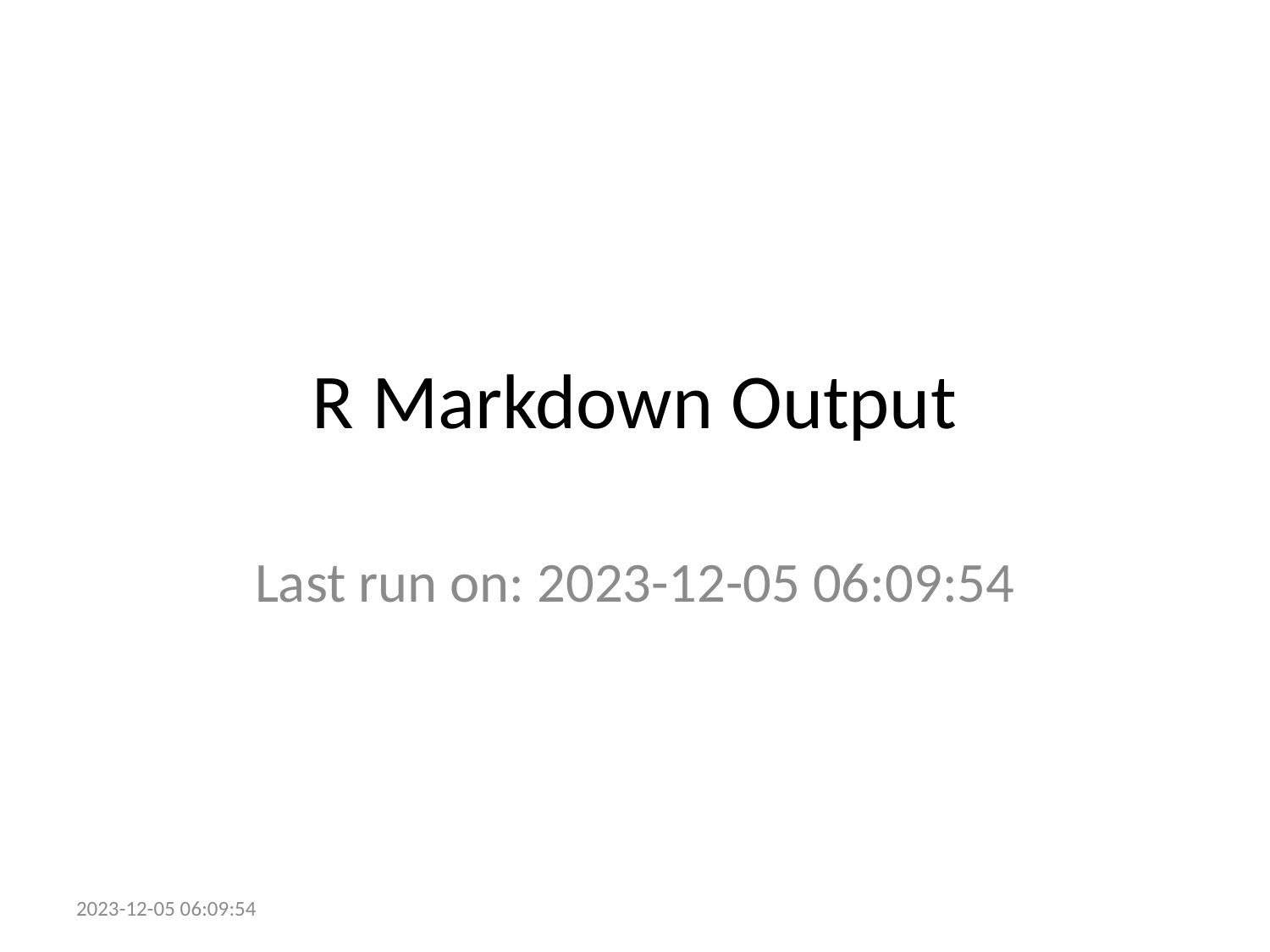

# R Markdown Output
Last run on: 2023-12-05 06:09:54
2023-12-05 06:09:54